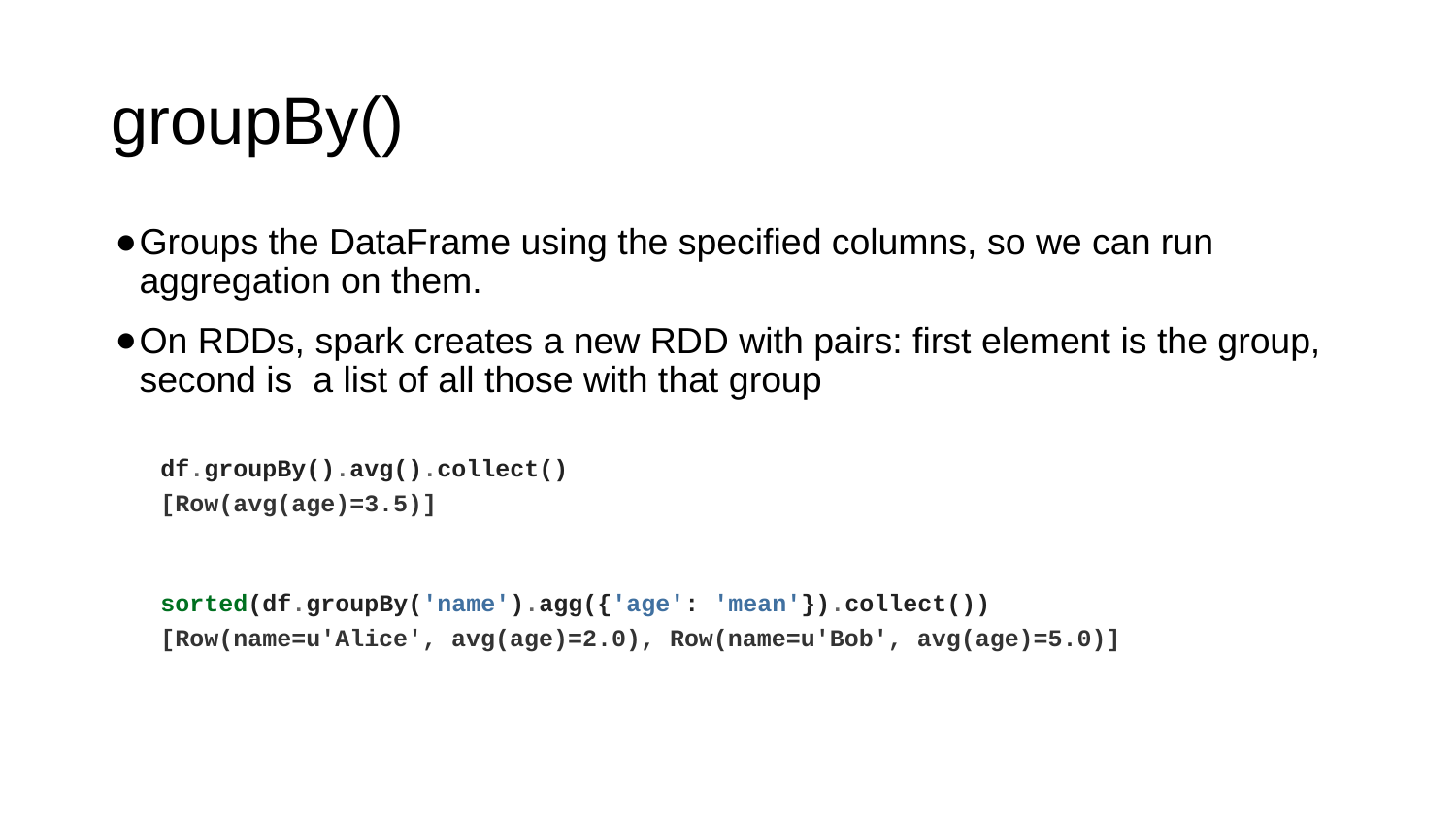

# groupBy()
Groups the DataFrame using the specified columns, so we can run aggregation on them.
On RDDs, spark creates a new RDD with pairs: first element is the group, second is  a list of all those with that group

df.groupBy().avg().collect()
[Row(avg(age)=3.5)]
sorted(df.groupBy('name').agg({'age': 'mean'}).collect())
[Row(name=u'Alice', avg(age)=2.0), Row(name=u'Bob', avg(age)=5.0)]